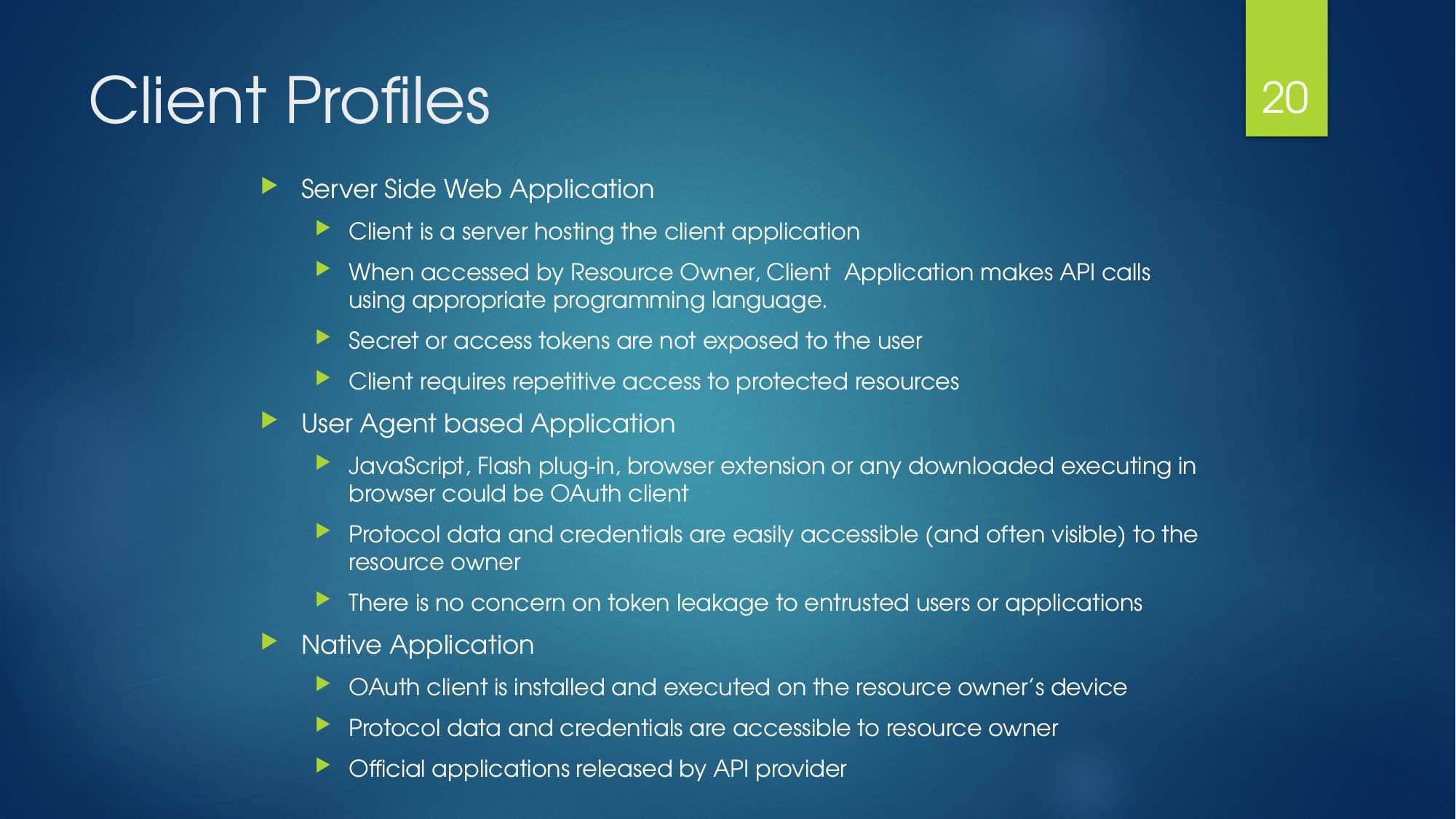

20
# Client Profiles
Server Side Web Application
Client is a server hosting the client application
When accessed by Resource Owner, Client  Application makes API calls using appropriate programming language.
Secret or access tokens are not exposed to the user
Client requires repetitive access to protected resources
User Agent based Application
JavaScript, Flash plug-in, browser extension or any downloaded executing in browser could be OAuth client
Protocol data and credentials are easily accessible (and often visible) to the resource owner
There is no concern on token leakage to entrusted users or applications
Native Application
OAuth client is installed and executed on the resource owner’s device
Protocol data and credentials are accessible to resource owner
Official applications released by API provider